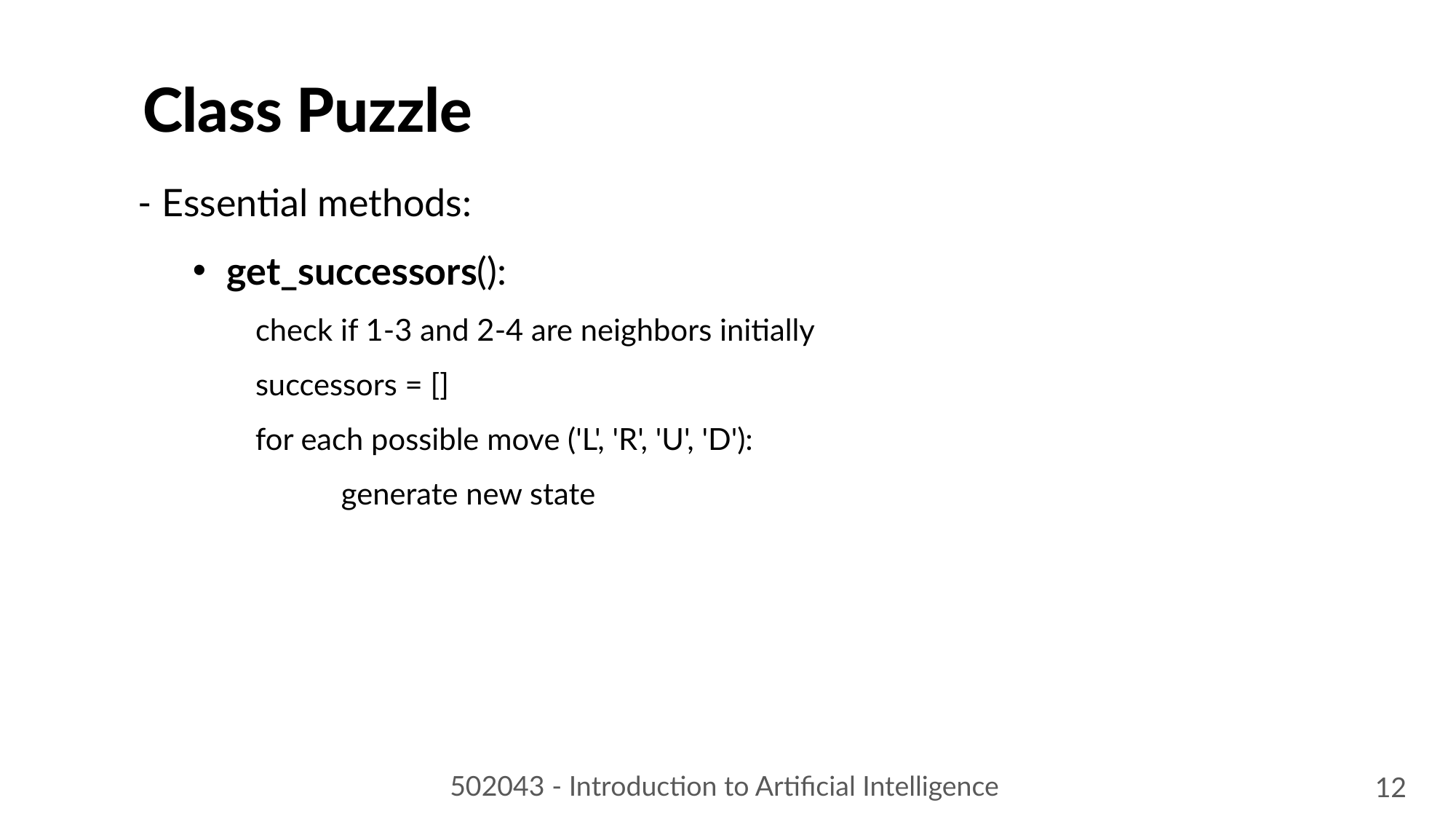

Class Puzzle
- Essential methods:
get_successors():
        check if 1-3 and 2-4 are neighbors initially
        successors = []
 for each possible move ('L', 'R', 'U', 'D'):
            generate new state

502043 - Introduction to Artificial Intelligence
12